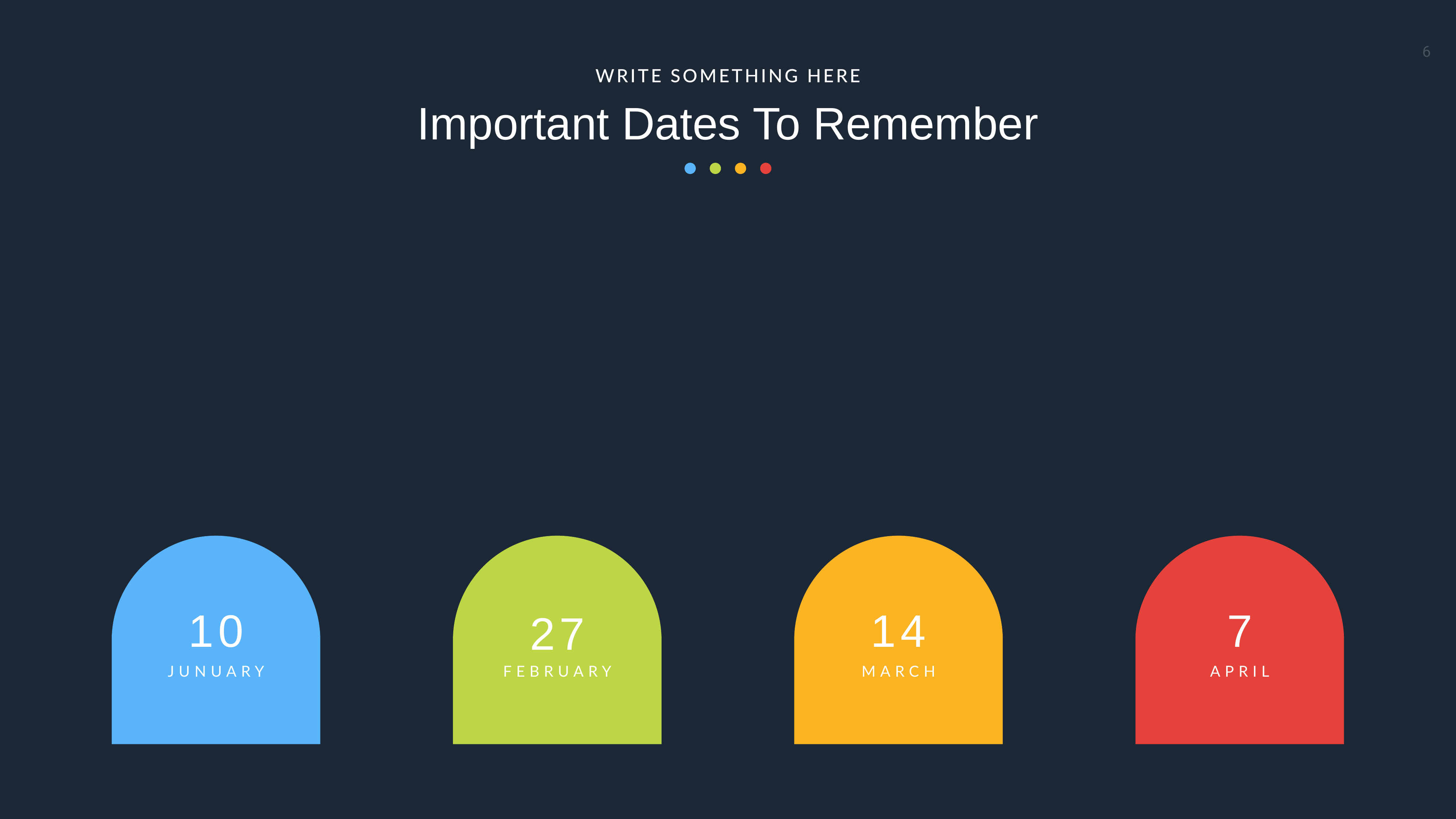

WRITE SOMETHING HERE
Important Dates To Remember

10
JUNUARY
14
MARCH
7
APRIL
27
FEBRUARY